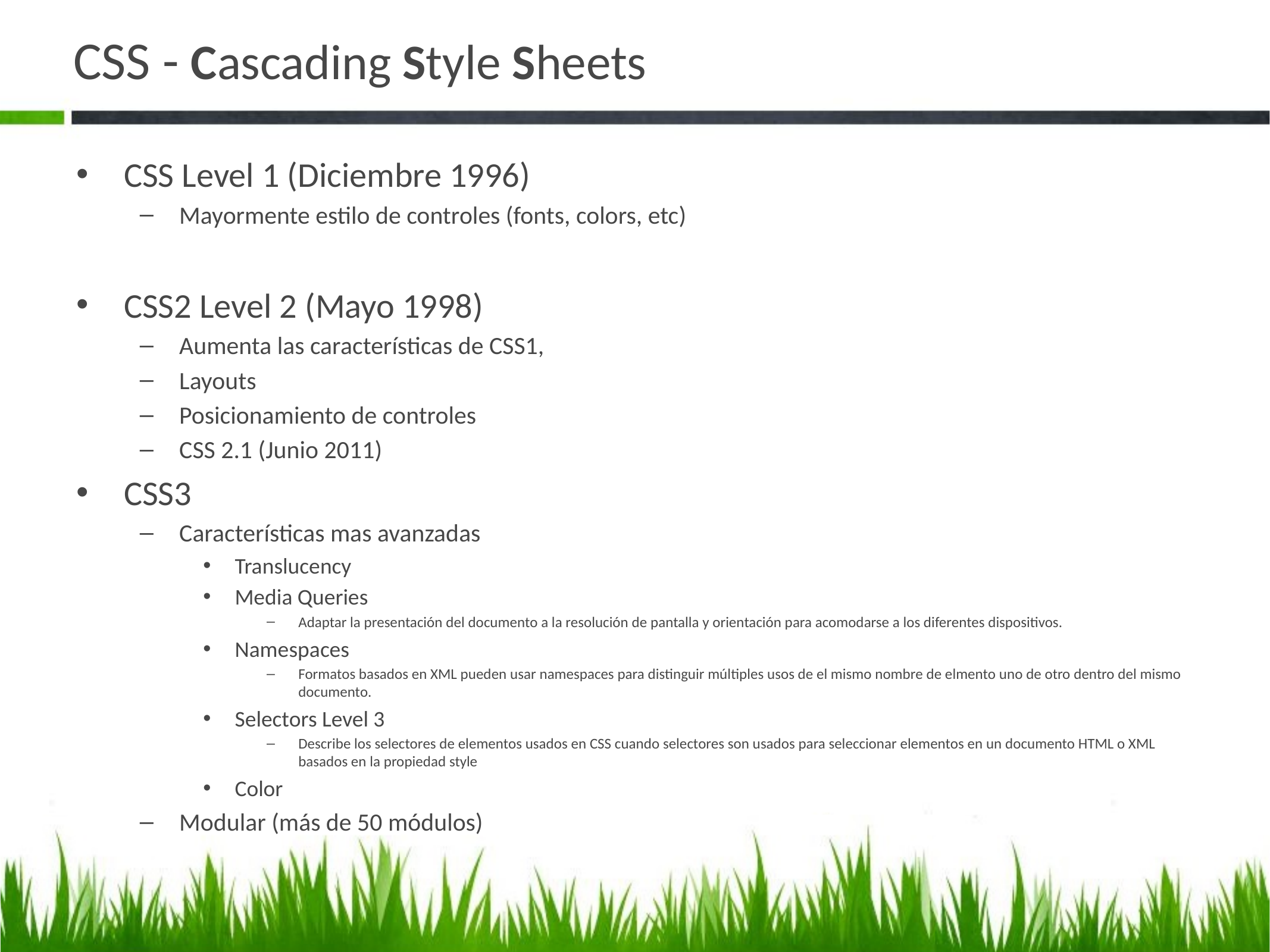

# CSS - Cascading Style Sheets
CSS Level 1 (Diciembre 1996)
Mayormente estilo de controles (fonts, colors, etc)

CSS2 Level 2 (Mayo 1998)
Aumenta las características de CSS1,
Layouts
Posicionamiento de controles
CSS 2.1 (Junio 2011)
CSS3
Características mas avanzadas
Translucency
Media Queries
Adaptar la presentación del documento a la resolución de pantalla y orientación para acomodarse a los diferentes dispositivos.
Namespaces
Formatos basados en XML pueden usar namespaces para distinguir múltiples usos de el mismo nombre de elmento uno de otro dentro del mismo documento.
Selectors Level 3
Describe los selectores de elementos usados en CSS cuando selectores son usados para seleccionar elementos en un documento HTML o XML basados en la propiedad style
Color
Modular (más de 50 módulos)